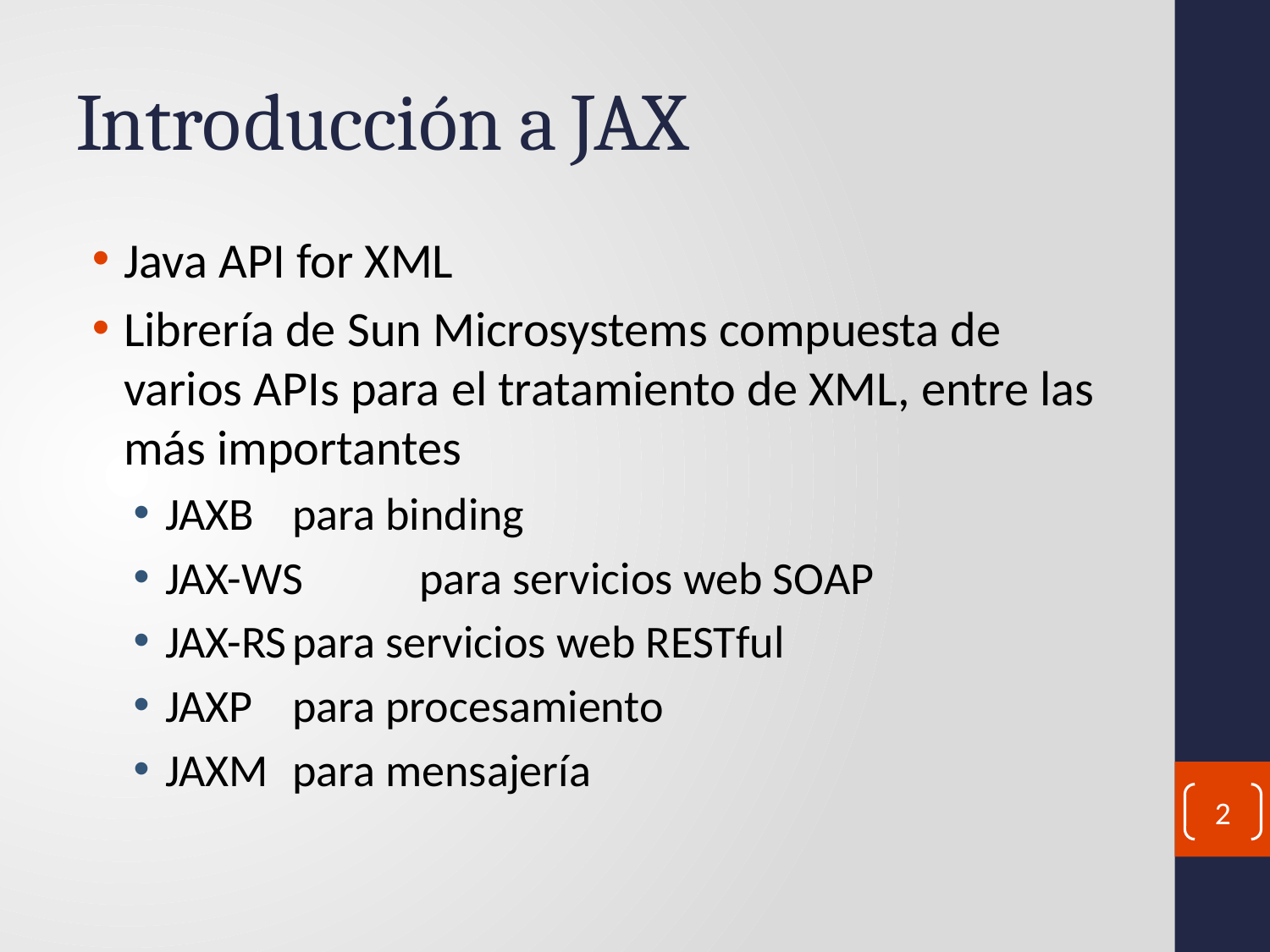

# Introducción a JAX
Java API for XML
Librería de Sun Microsystems compuesta de varios APIs para el tratamiento de XML, entre las más importantes
JAXB 	para binding
JAX-WS	para servicios web SOAP
JAX-RS	para servicios web RESTful
JAXP 	para procesamiento
JAXM 	para mensajería

2